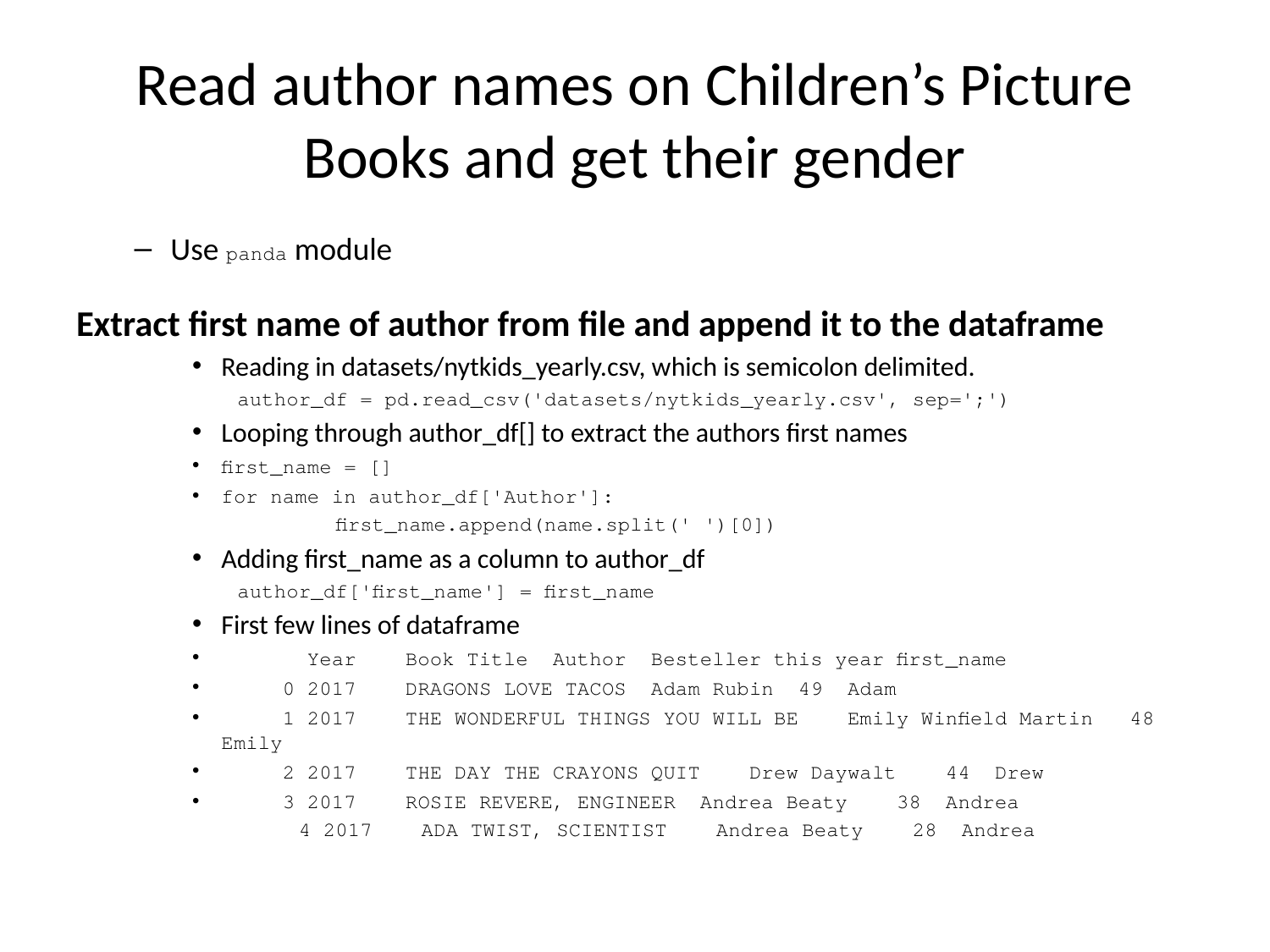

# Read author names on Children’s Picture Books and get their gender
Use panda module
Extract first name of author from file and append it to the dataframe
Reading in datasets/nytkids_yearly.csv, which is semicolon delimited.
author_df = pd.read_csv('datasets/nytkids_yearly.csv', sep=';')
Looping through author_df[] to extract the authors first names
first_name = []
for name in author_df['Author']:
        first_name.append(name.split(' ')[0])
Adding first_name as a column to author_df
author_df['first_name'] = first_name
First few lines of dataframe
       Year    Book Title  Author  Besteller this year first_name
     0 2017    DRAGONS LOVE TACOS  Adam Rubin  49  Adam
     1 2017    THE WONDERFUL THINGS YOU WILL BE    Emily Winfield Martin   48  Emily
     2 2017    THE DAY THE CRAYONS QUIT    Drew Daywalt    44  Drew
     3 2017    ROSIE REVERE, ENGINEER  Andrea Beaty    38  Andrea
     4 2017    ADA TWIST, SCIENTIST    Andrea Beaty    28  Andrea